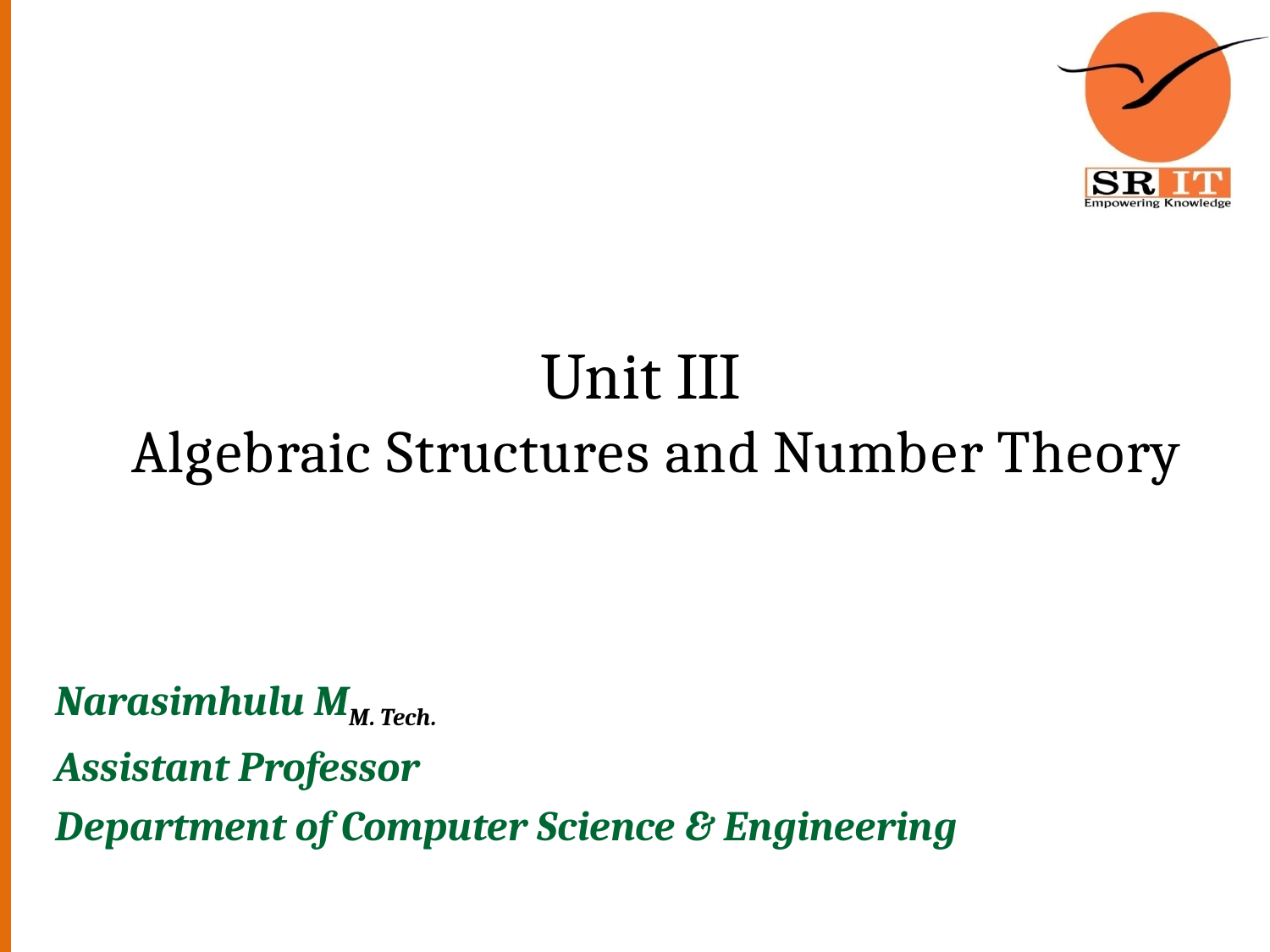

# Unit III Algebraic Structures and Number Theory
Narasimhulu MM. Tech.
Assistant Professor
Department of Computer Science & Engineering